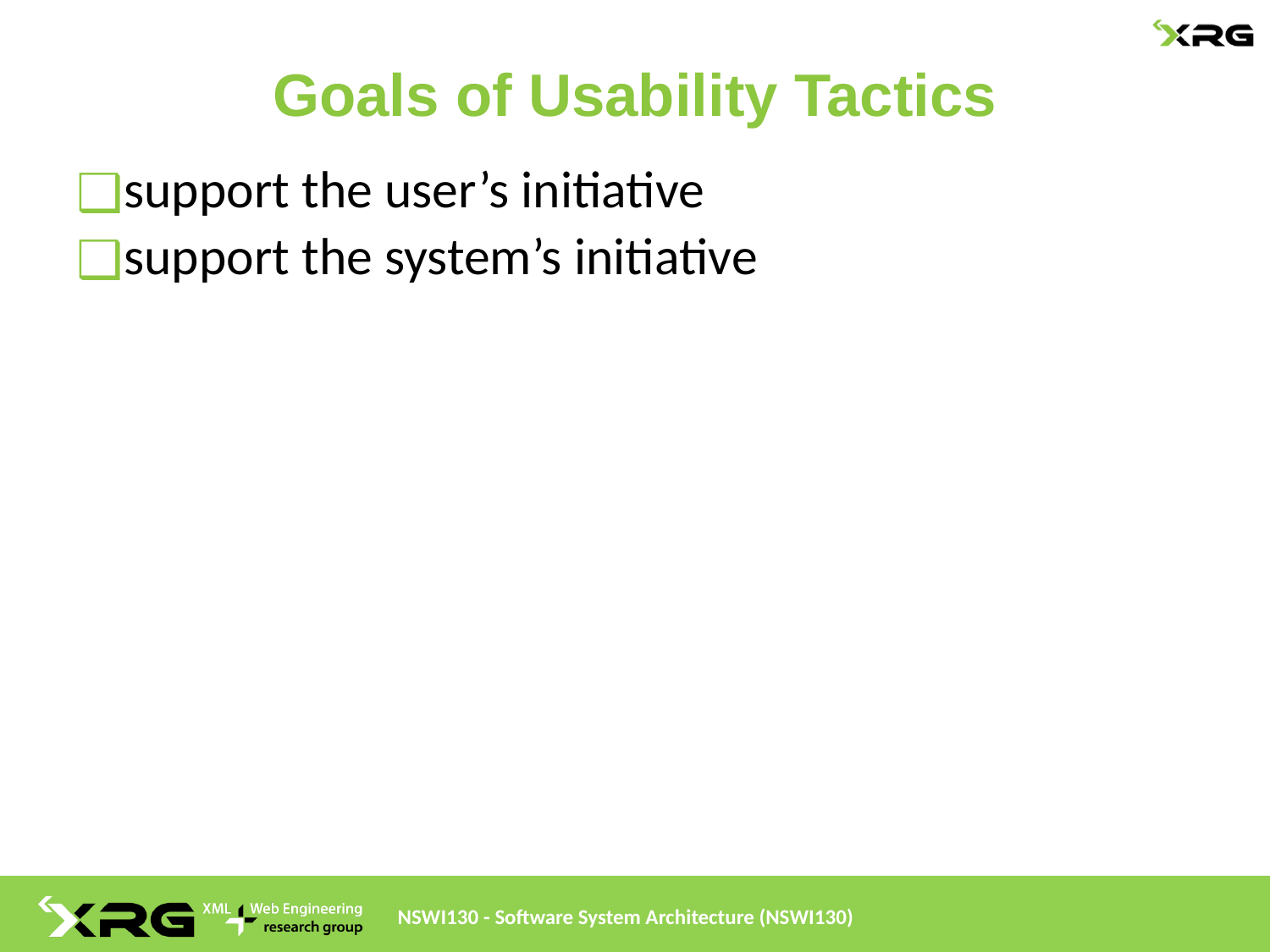

# Goals of Usability Tactics
support the user’s initiative
support the system’s initiative
NSWI130 - Software System Architecture (NSWI130)